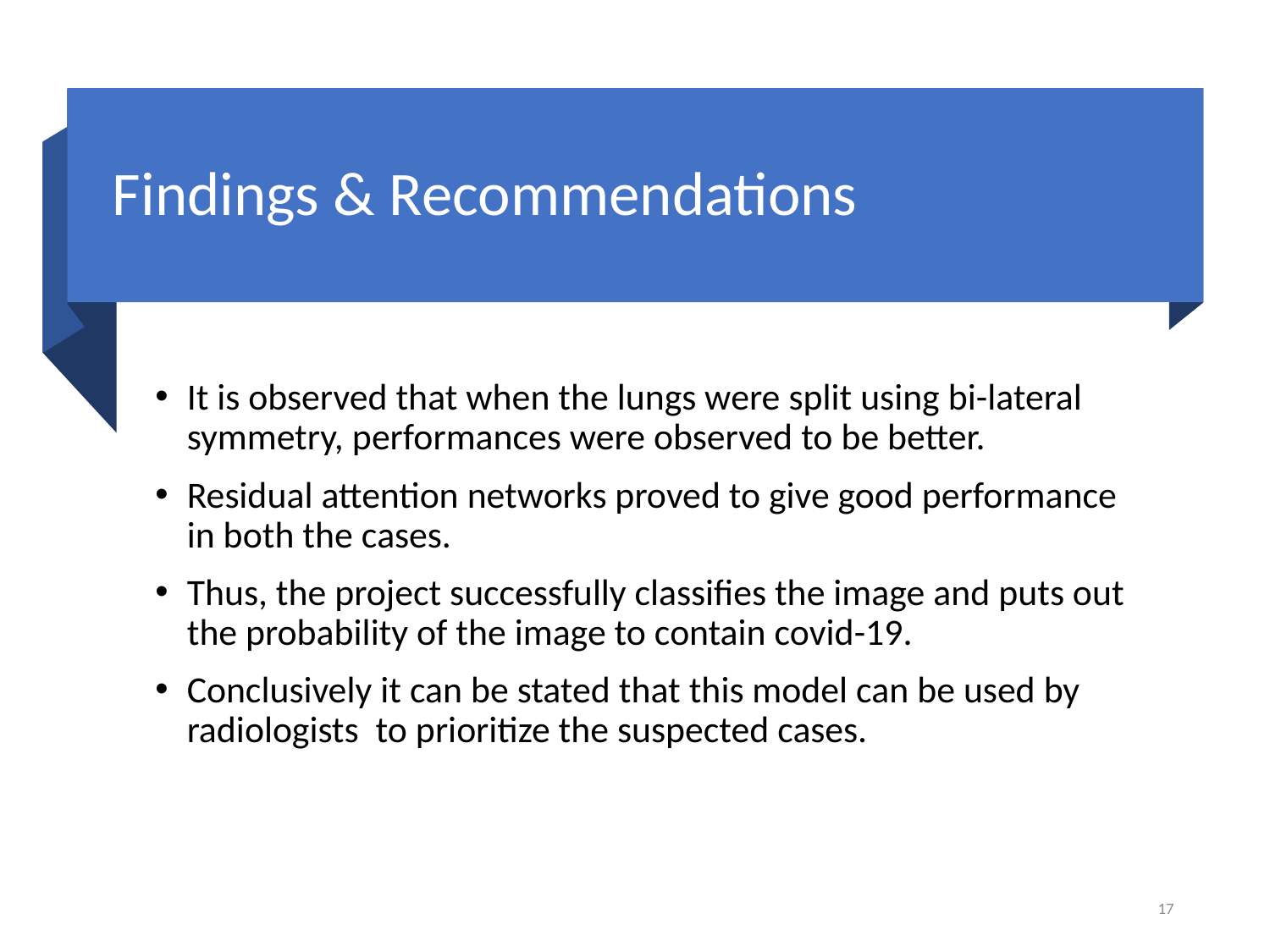

# Findings & Recommendations

It is observed that when the lungs were split using bi-lateral symmetry, performances were observed to be better.
Residual attention networks proved to give good performance in both the cases.
Thus, the project successfully classifies the image and puts out the probability of the image to contain covid-19.
Conclusively it can be stated that this model can be used by radiologists  to prioritize the suspected cases.

17